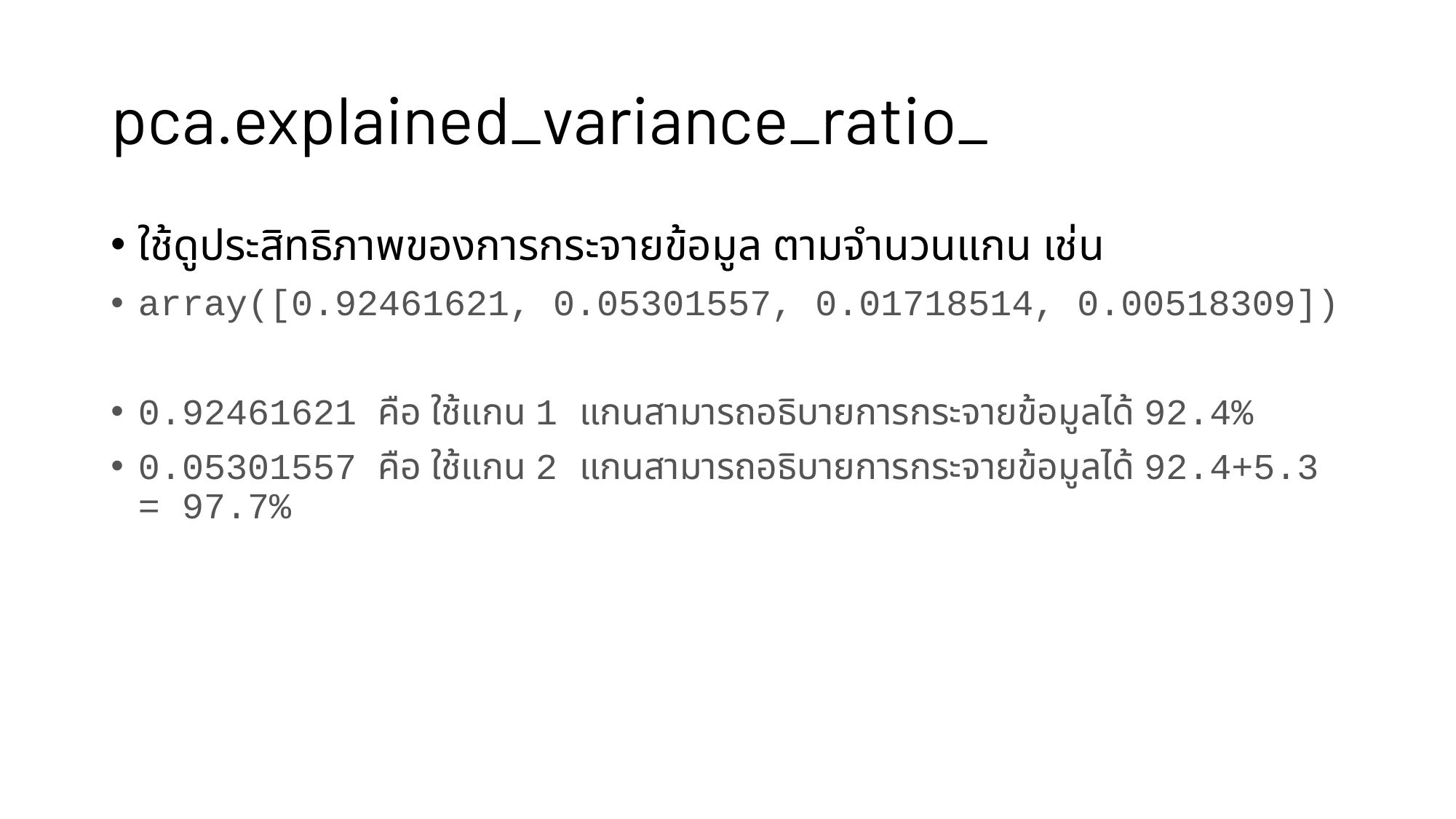

# pca.explained_variance_ratio_
ใช้ดูประสิทธิภาพของการกระจายข้อมูล ตามจำนวนแกน เช่น
array([0.92461621, 0.05301557, 0.01718514, 0.00518309])

0.92461621 คือ ใช้แกน 1 แกนสามารถอธิบายการกระจายข้อมูลได้ 92.4%
0.05301557 คือ ใช้แกน 2 แกนสามารถอธิบายการกระจายข้อมูลได้ 92.4+5.3 = 97.7%